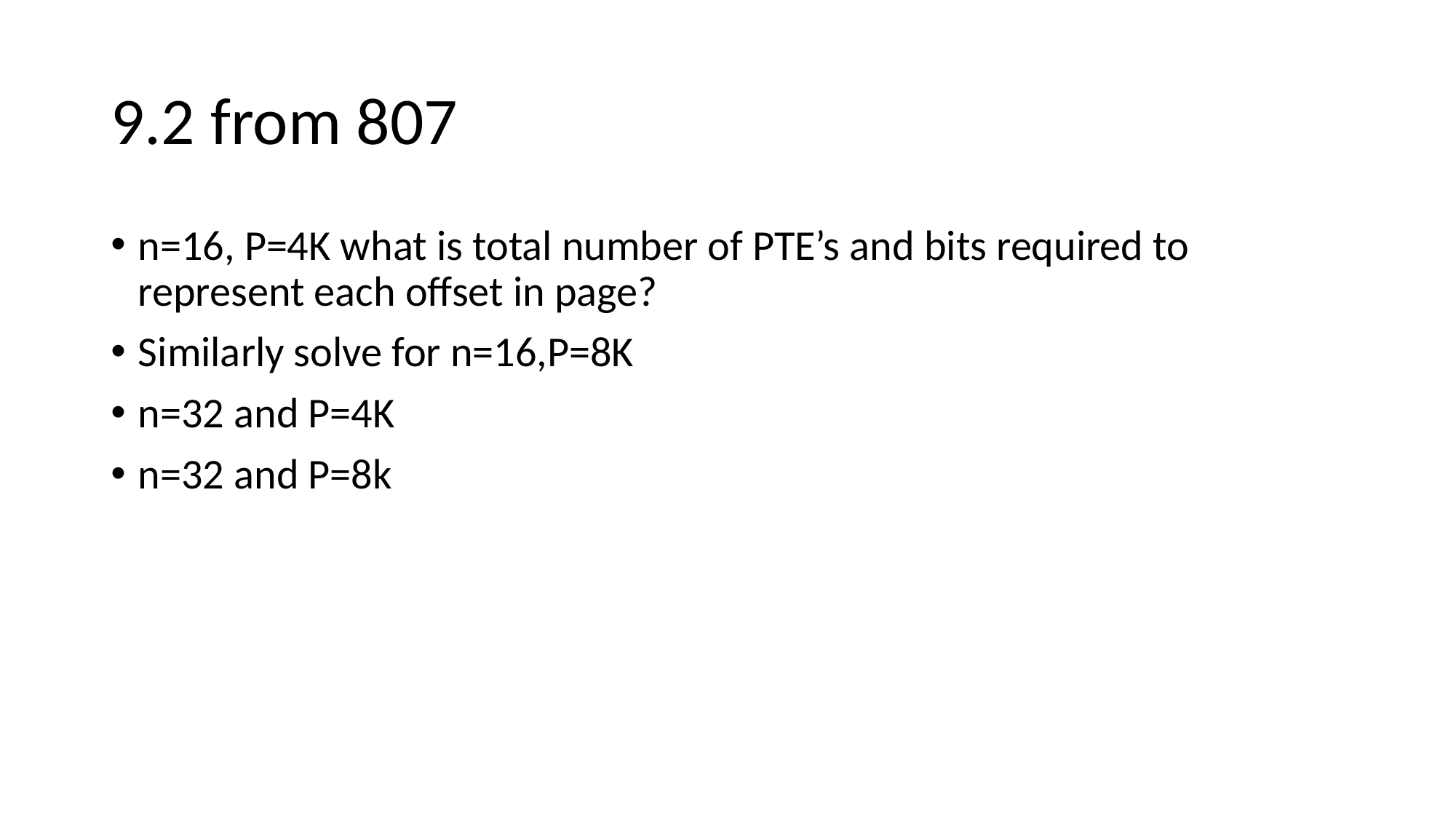

# 9.2 from 807
n=16, P=4K what is total number of PTE’s and bits required to represent each offset in page?
Similarly solve for n=16,P=8K
n=32 and P=4K
n=32 and P=8k